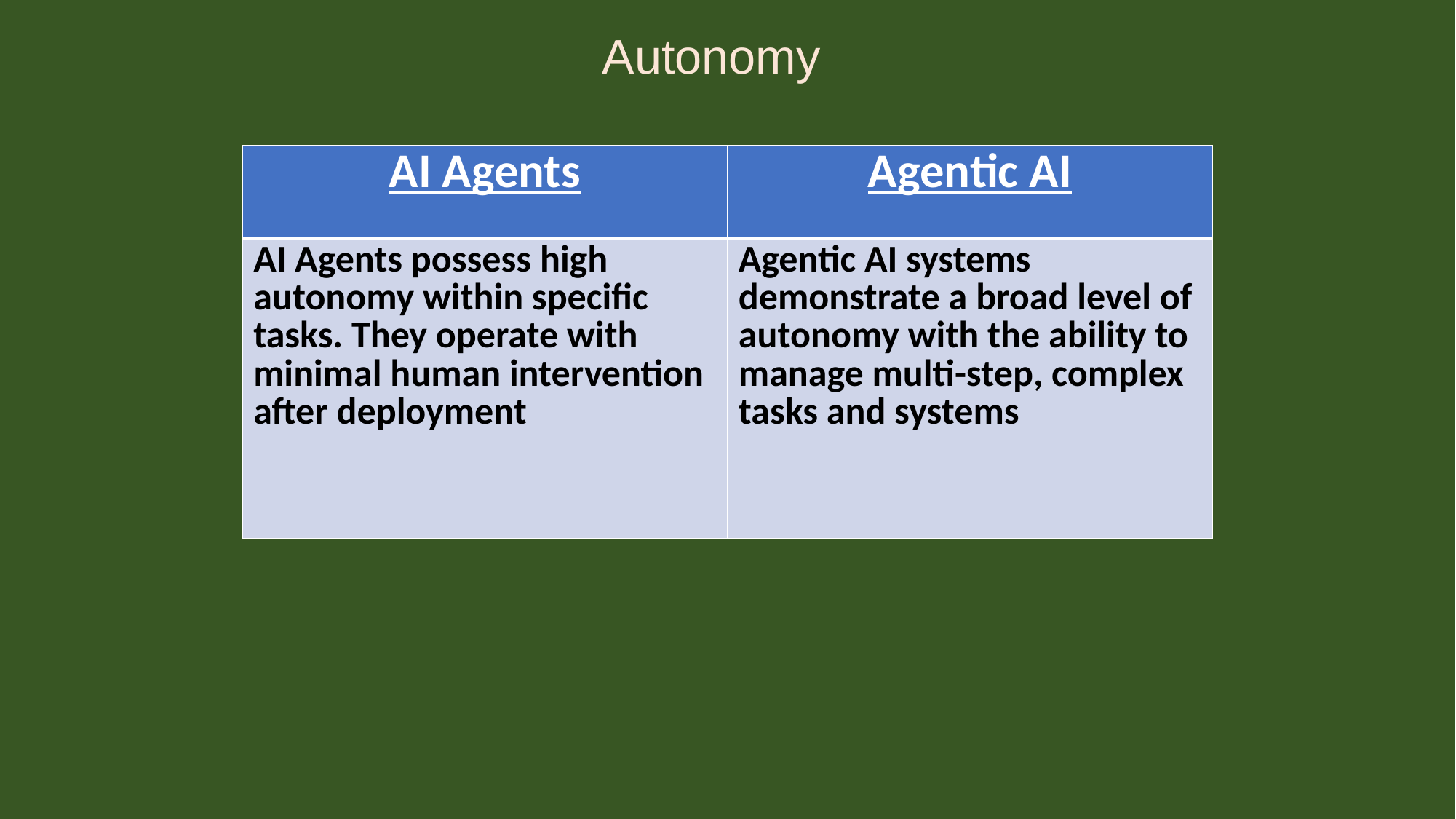

Autonomy

| AI Agents | Agentic AI |
| --- | --- |
| AI Agents possess high autonomy within specific tasks. They operate with minimal human intervention after deployment | Agentic AI systems demonstrate a broad level of autonomy with the ability to manage multi-step, complex tasks and systems |